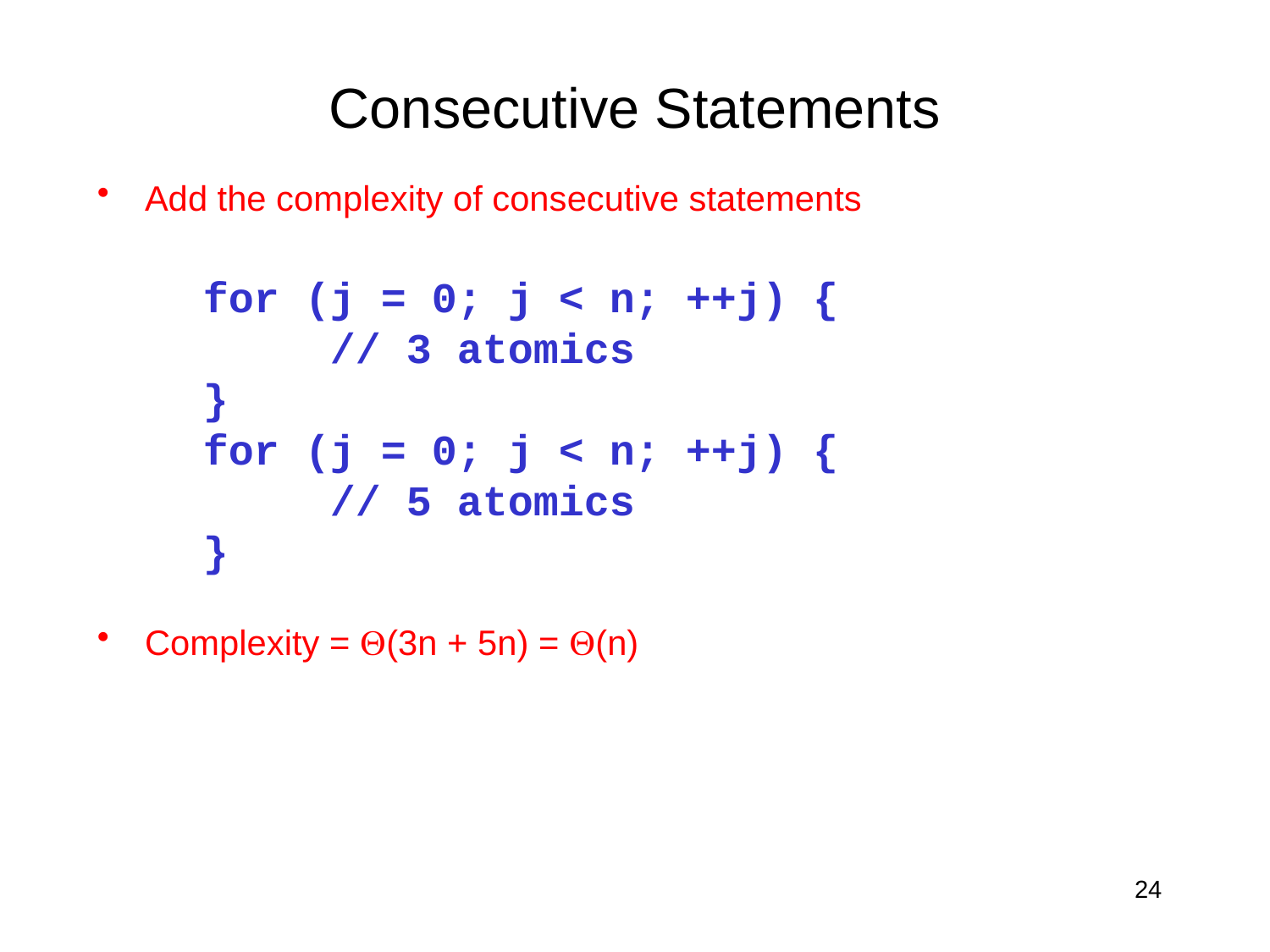

# Consecutive Statements
Add the complexity of consecutive statements

Complexity = Θ(3n + 5n) = Θ(n)

for (j = 0; j < n; ++j) {
	// 3 atomics
}
for (j = 0; j < n; ++j) {
	// 5 atomics
}
24